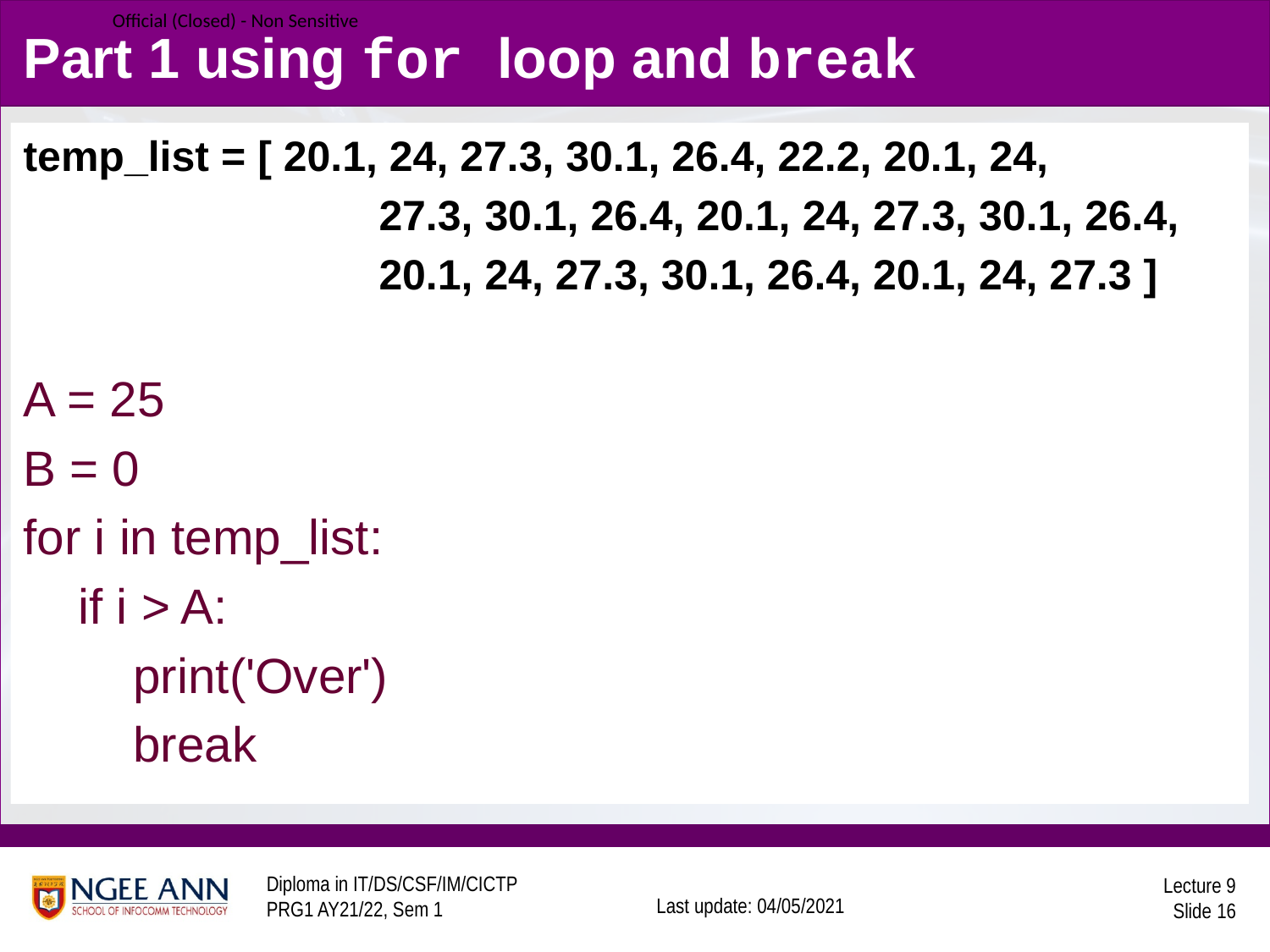

# Part 1 using for loop and break
temp_list = [ 20.1, 24, 27.3, 30.1, 26.4, 22.2, 20.1, 24,
                              27.3, 30.1, 26.4, 20.1, 24, 27.3, 30.1, 26.4,
                              20.1, 24, 27.3, 30.1, 26.4, 20.1, 24, 27.3 ]

A = 25
B = 0
for i in temp_list:
    if i > A:
        print('Over')
        break